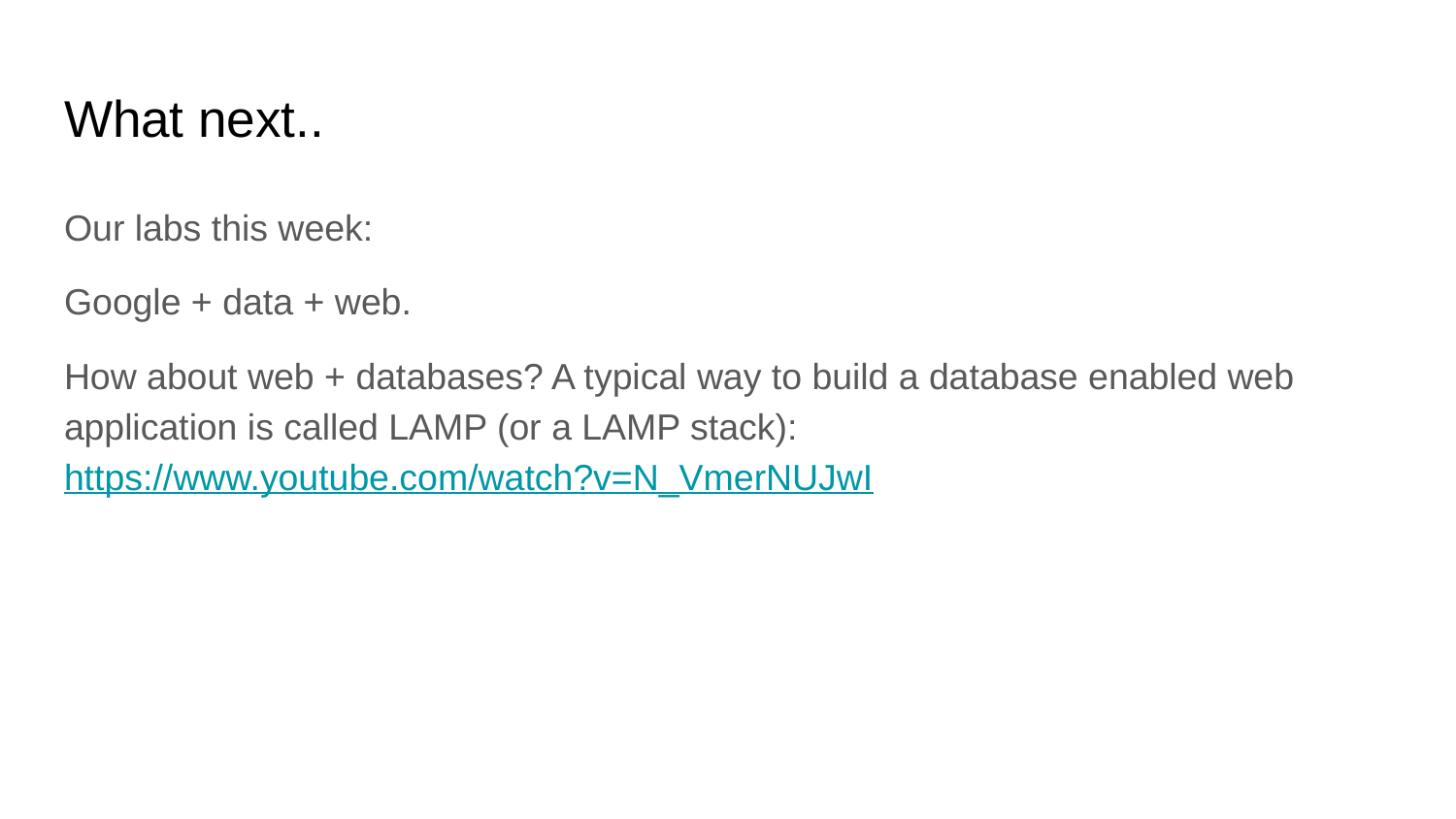

# What next..
Our labs this week:
Google + data + web.
How about web + databases? A typical way to build a database enabled web application is called LAMP (or a LAMP stack): https://www.youtube.com/watch?v=N_VmerNUJwI